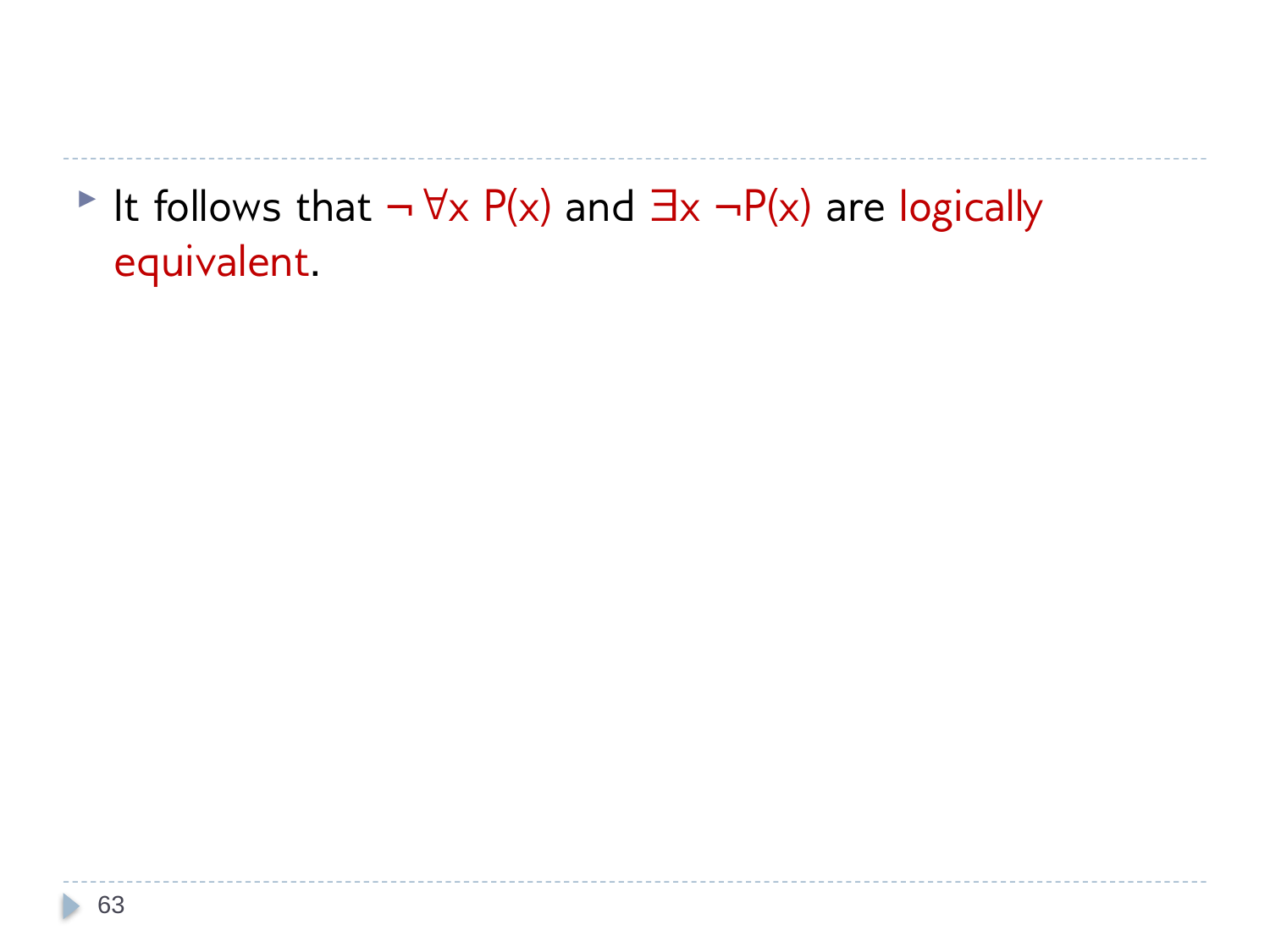

#
It follows that ¬∀x P(x) and ∃x ¬P(x) are logically equivalent.

63